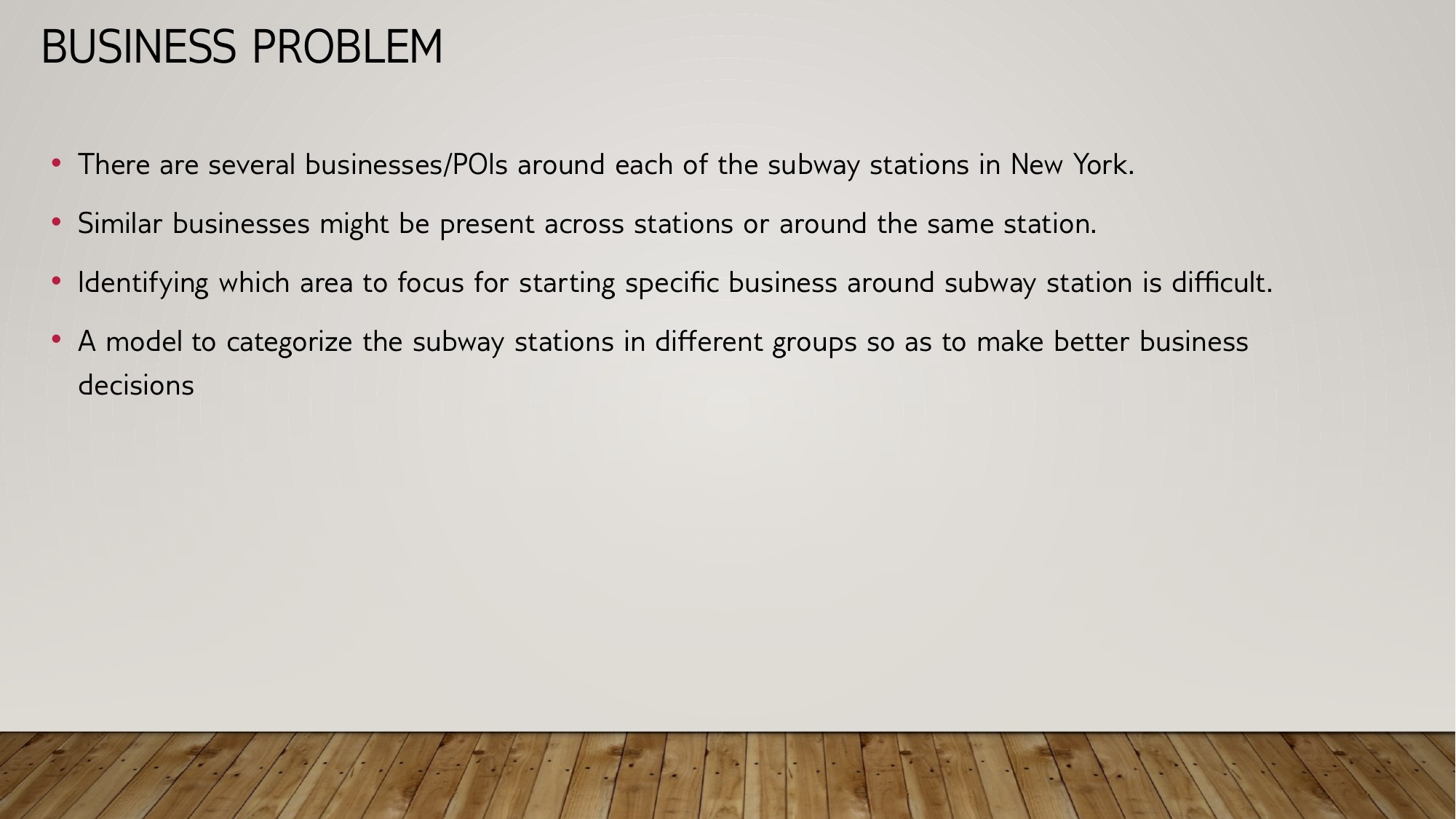

# Business Problem
There are several businesses/POIs around each of the subway stations in New York.
Similar businesses might be present across stations or around the same station.
Identifying which area to focus for starting specific business around subway station is difficult.
A model to categorize the subway stations in different groups so as to make better business decisions